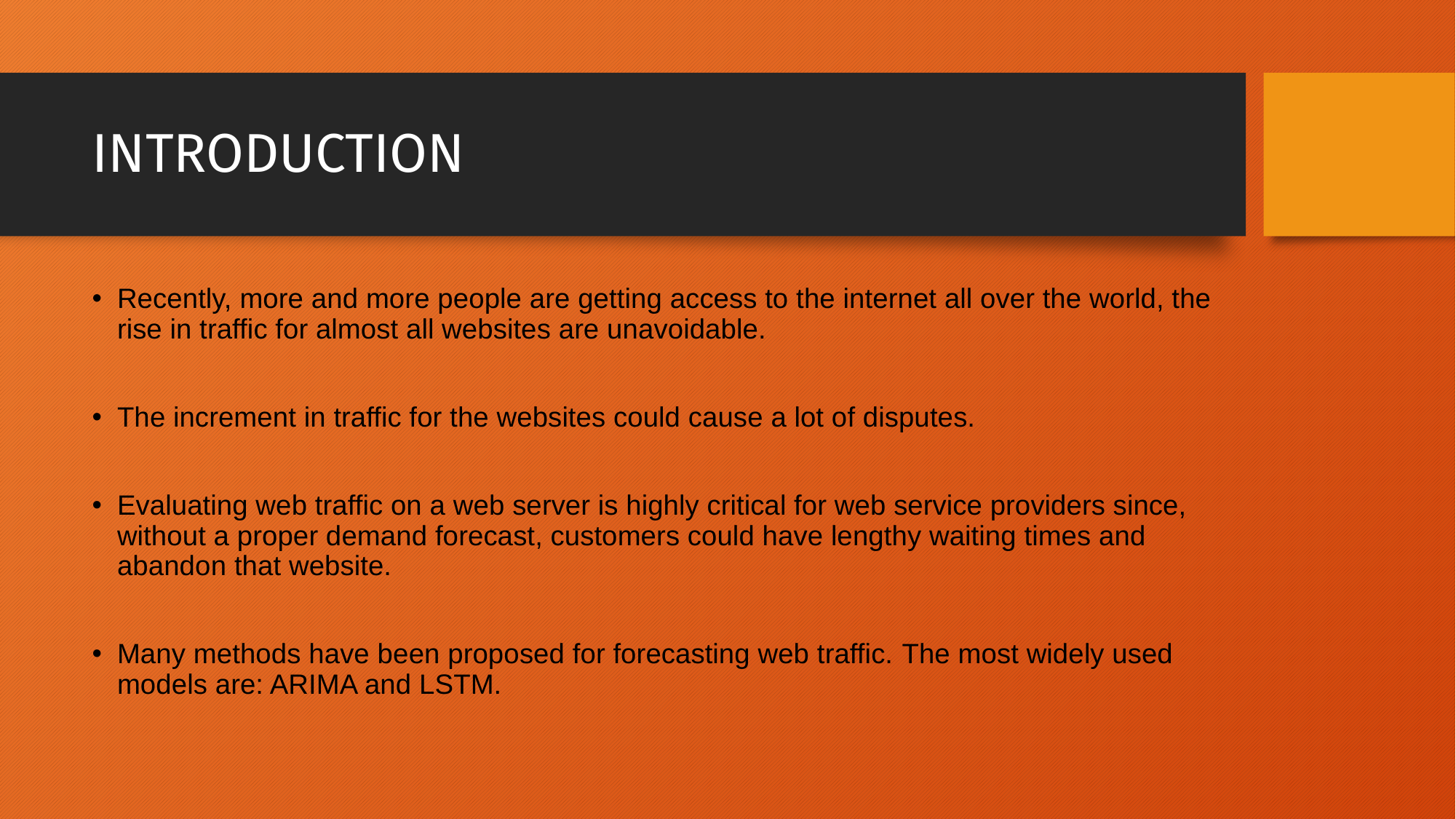

# INTRODUCTION
Recently, more and more people are getting access to the internet all over the world, the rise in traffic for almost all websites are unavoidable.

The increment in traffic for the websites could cause a lot of disputes.

Evaluating web traffic on a web server is highly critical for web service providers since, without a proper demand forecast, customers could have lengthy waiting times and abandon that website.

Many methods have been proposed for forecasting web traffic. The most widely used models are: ARIMA and LSTM.